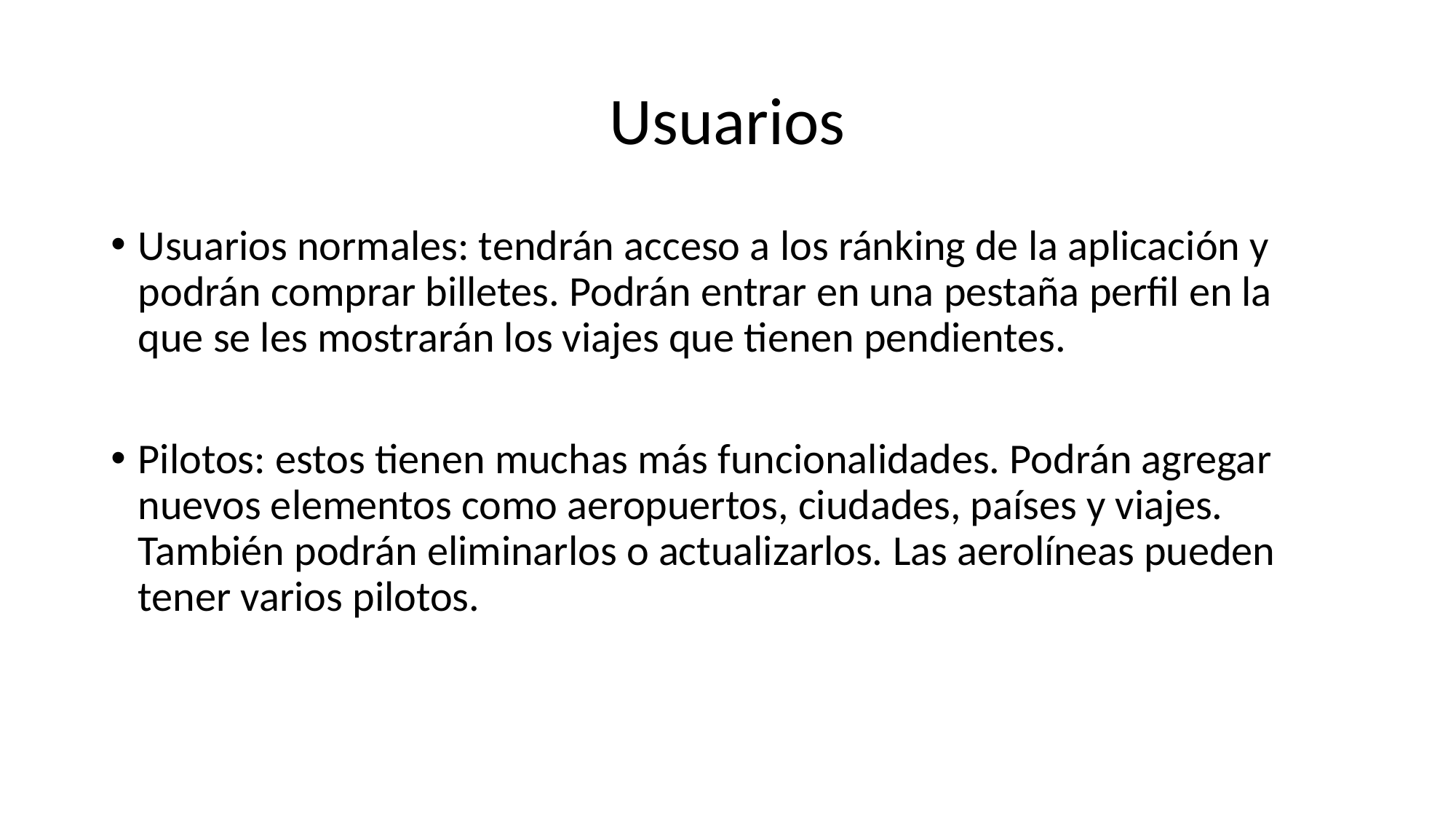

# Usuarios
Usuarios normales: tendrán acceso a los ránking de la aplicación y podrán comprar billetes. Podrán entrar en una pestaña perfil en la que se les mostrarán los viajes que tienen pendientes.

Pilotos: estos tienen muchas más funcionalidades. Podrán agregar nuevos elementos como aeropuertos, ciudades, países y viajes. También podrán eliminarlos o actualizarlos. Las aerolíneas pueden tener varios pilotos.